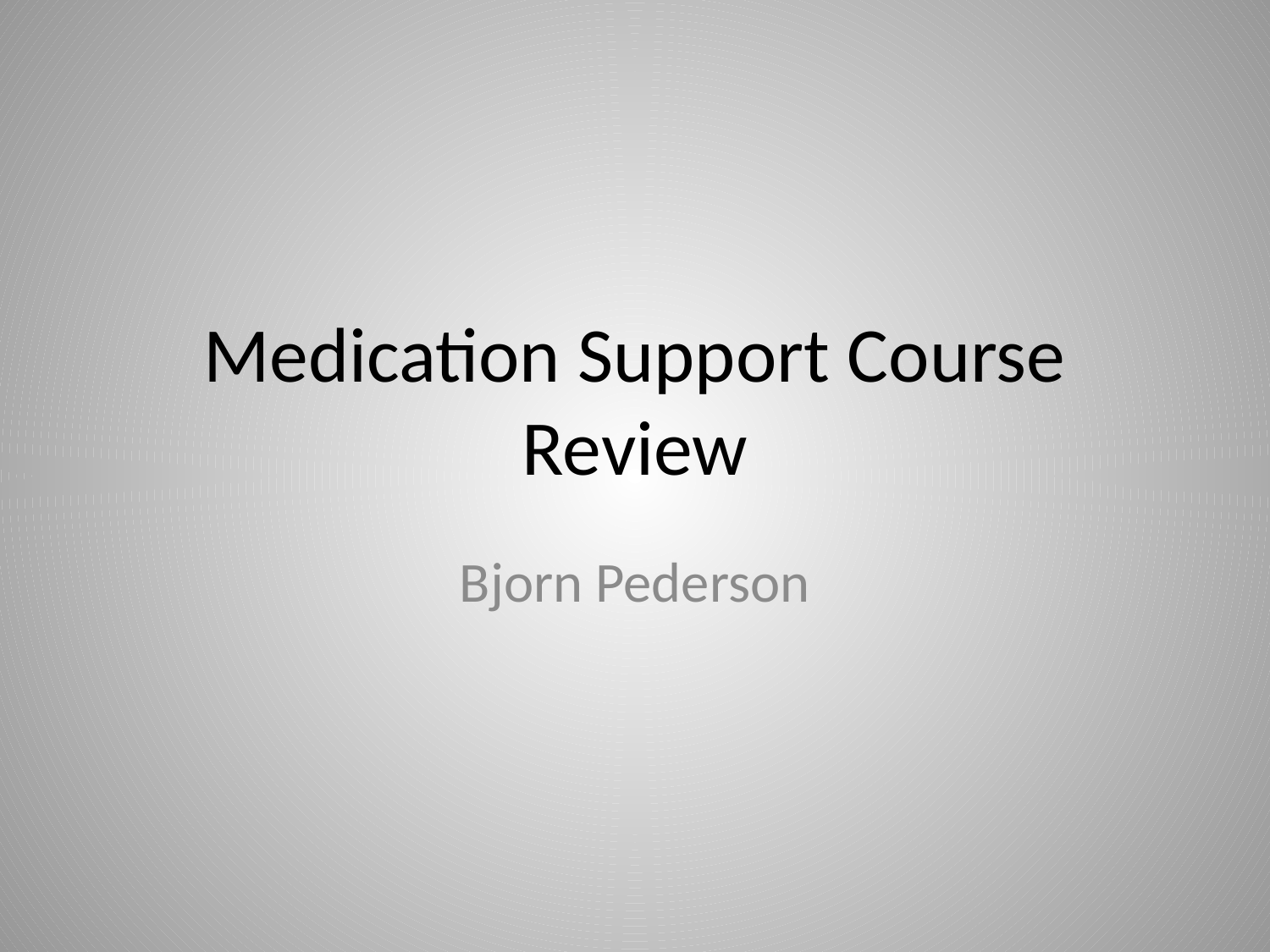

# Medication Support Course Review
Bjorn Pederson